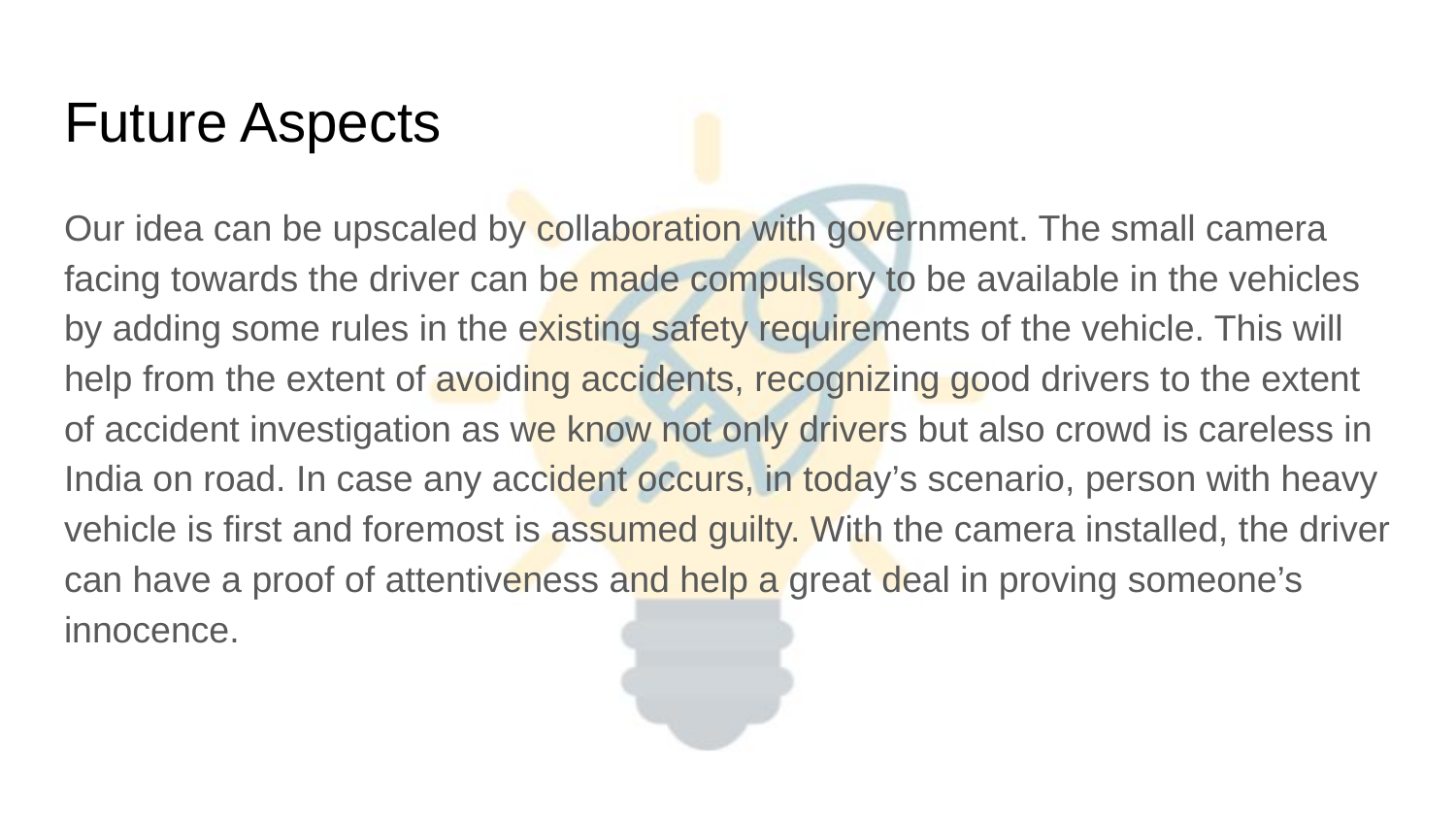

# Future Aspects
Our idea can be upscaled by collaboration with government. The small camera facing towards the driver can be made compulsory to be available in the vehicles by adding some rules in the existing safety requirements of the vehicle. This will help from the extent of avoiding accidents, recognizing good drivers to the extent of accident investigation as we know not only drivers but also crowd is careless in India on road. In case any accident occurs, in today’s scenario, person with heavy vehicle is first and foremost is assumed guilty. With the camera installed, the driver can have a proof of attentiveness and help a great deal in proving someone’s innocence.